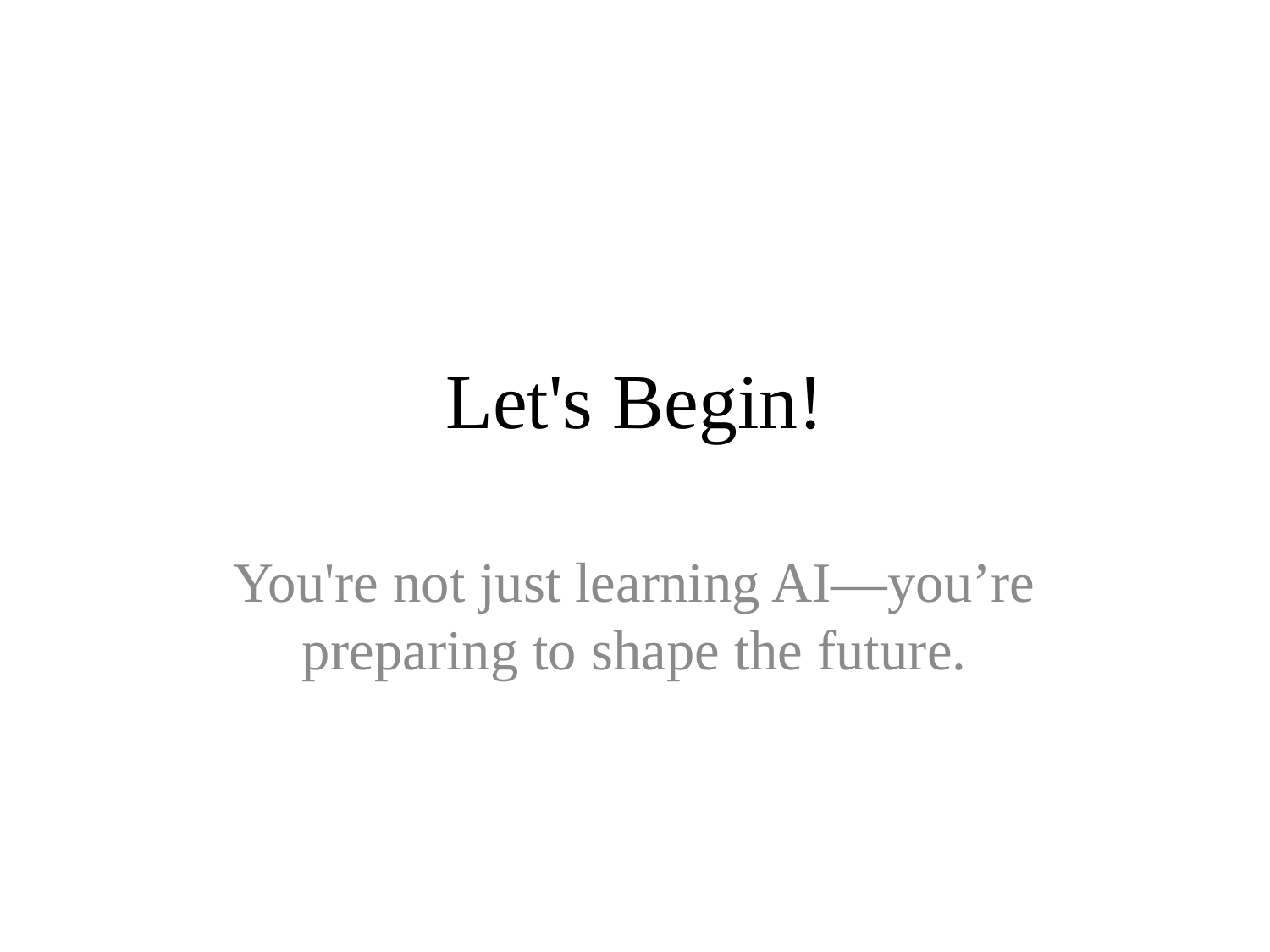

# Let's Begin!
You're not just learning AI—you’re preparing to shape the future.